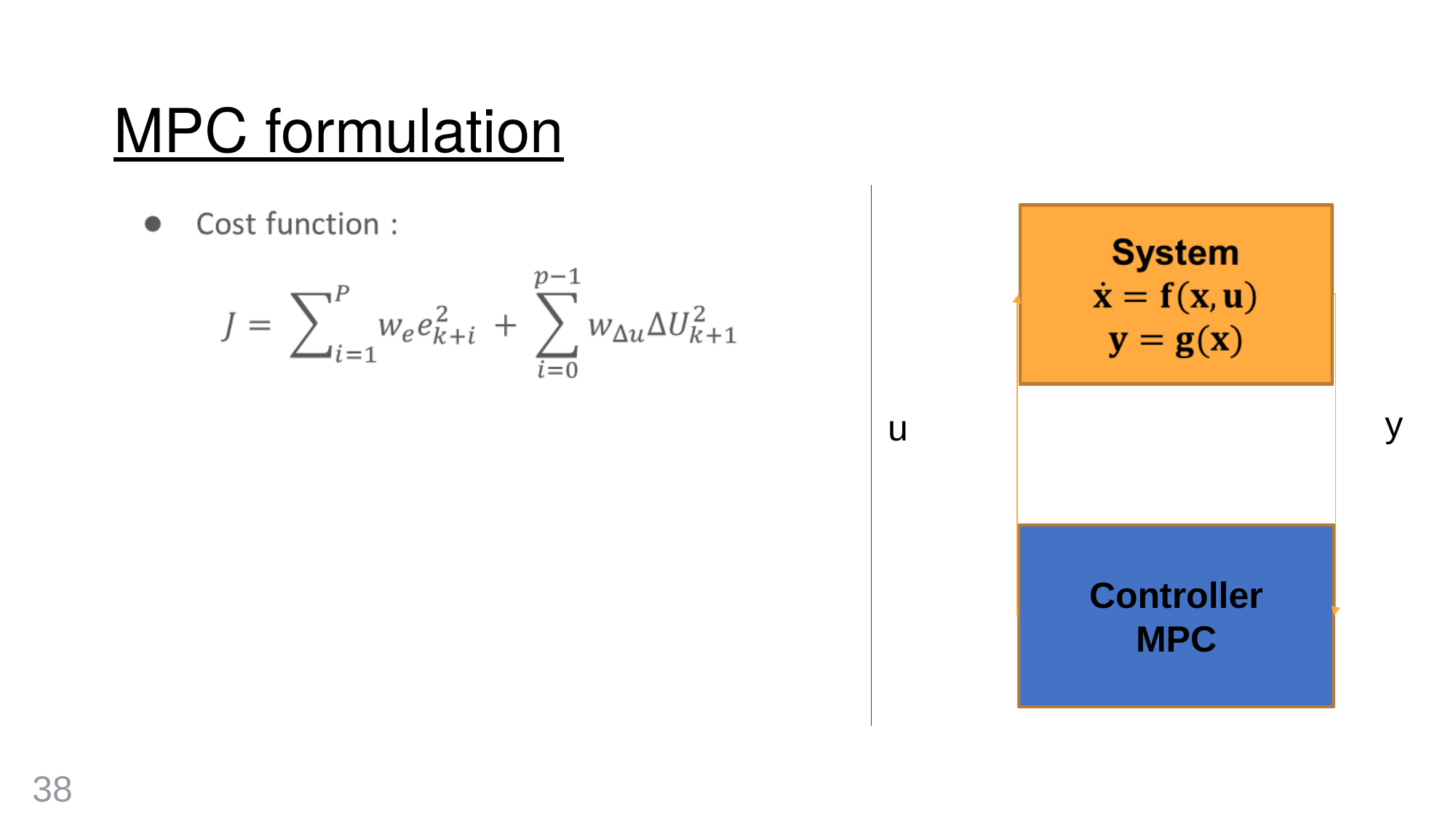

# MPC formulation

y
u
Controller
MPC
38